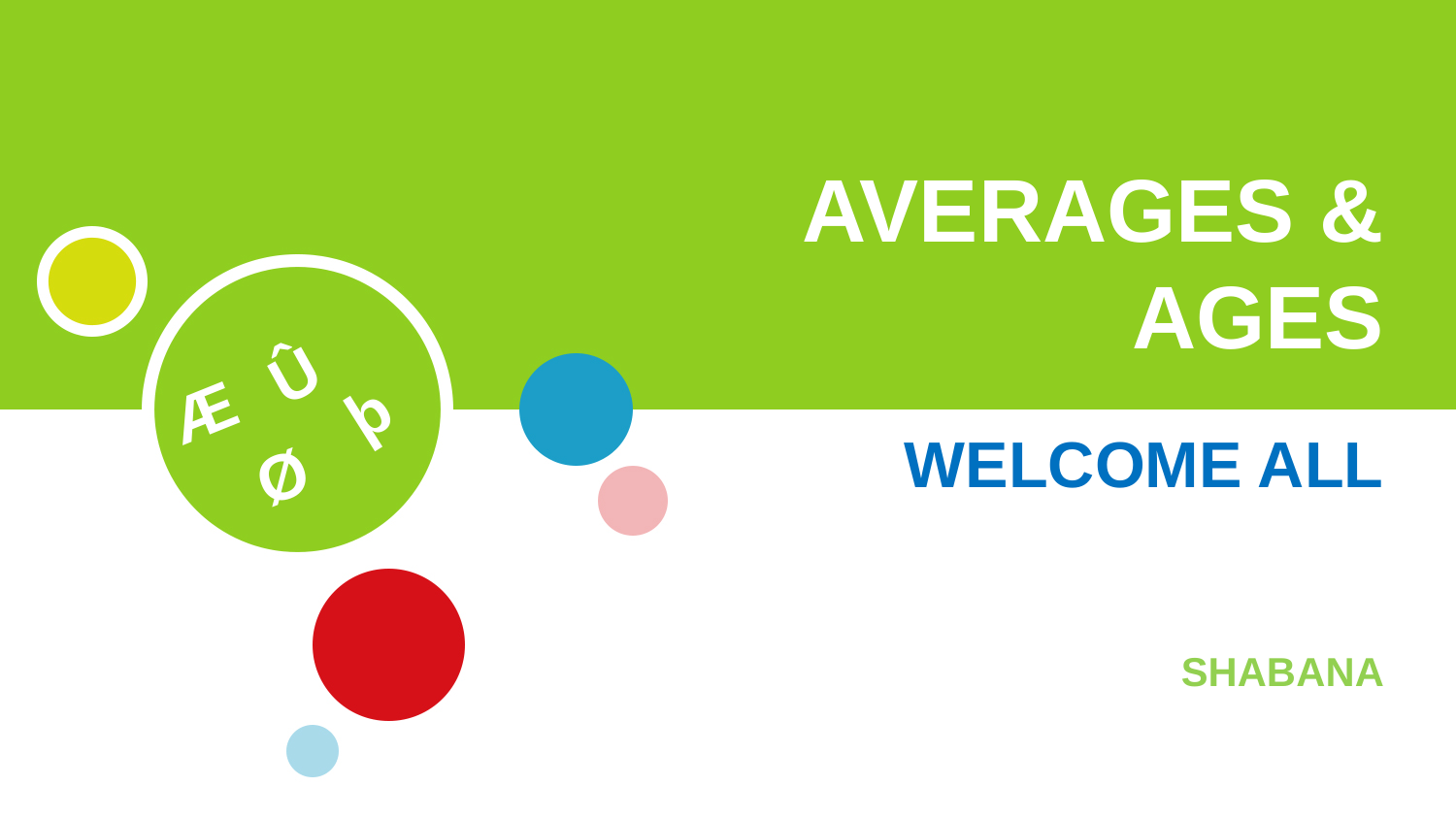

AVERAGES & AGES
Û
Æ
þ
WELCOME ALL

SHABANA
Ø